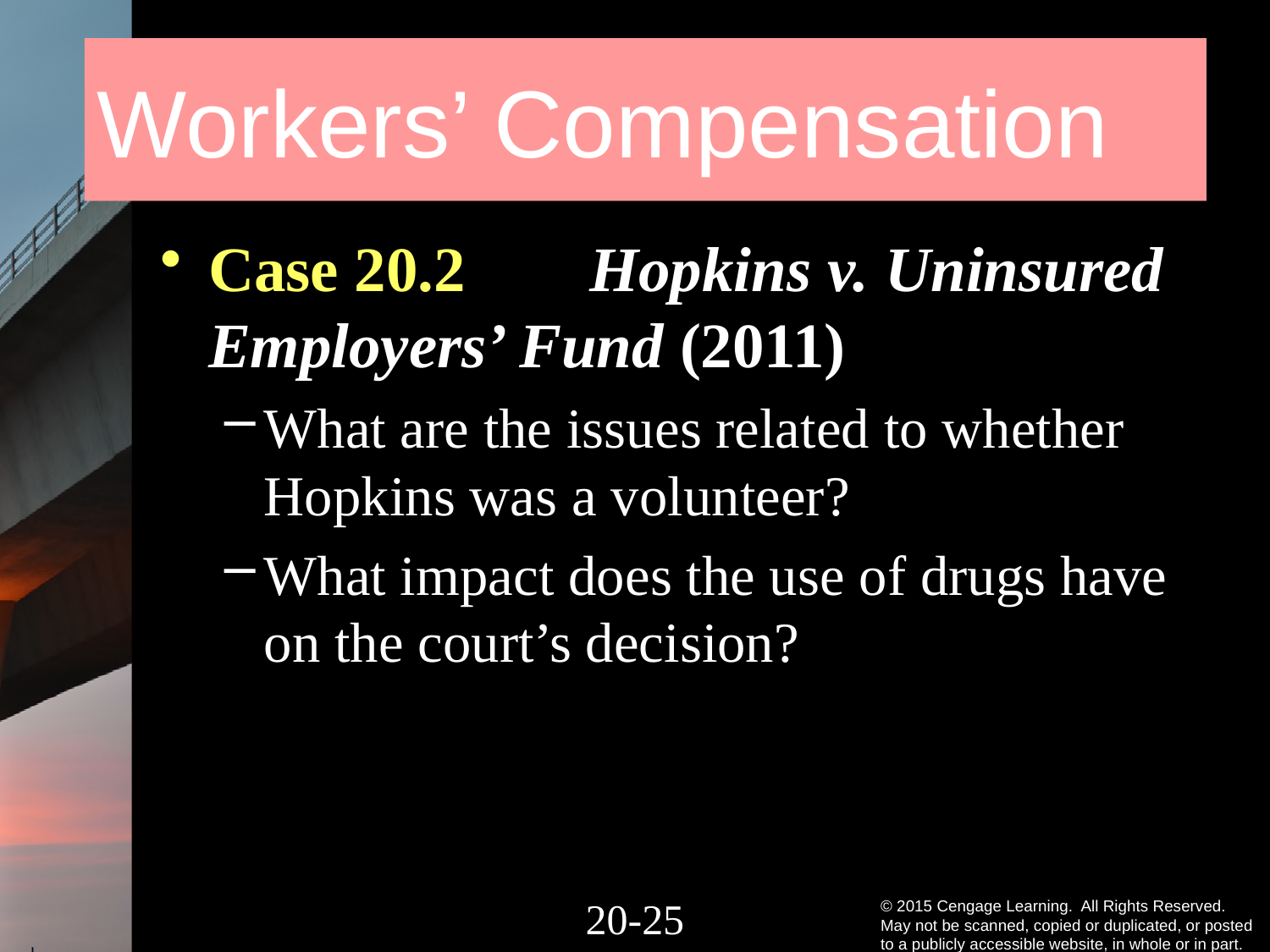

# Workers’ Compensation
Case 20.2	Hopkins v. Uninsured Employers’ Fund (2011)
What are the issues related to whether Hopkins was a volunteer?
What impact does the use of drugs have on the court’s decision?
20-25